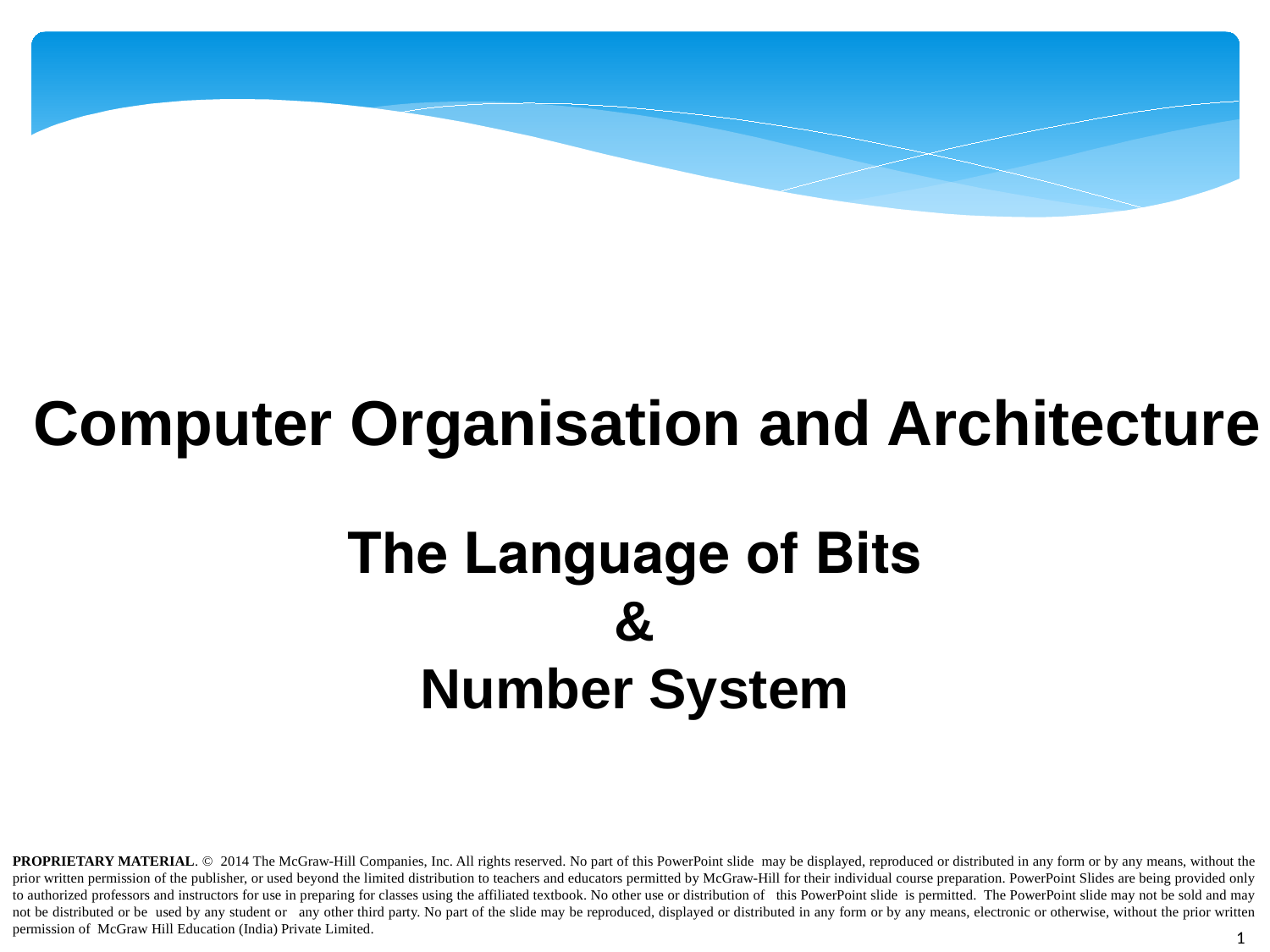

The Language of Bits
Computer Organisation and Architecture
The Language of Bits
&
Number System
PROPRIETARY MATERIAL. ©  2014 The McGraw-Hill Companies, Inc. All rights reserved. No part of this PowerPoint slide  may be displayed, reproduced or distributed in any form or by any means, without the prior written permission of the publisher, or used beyond the limited distribution to teachers and educators permitted by McGraw-Hill for their individual course preparation. PowerPoint Slides are being provided only to authorized professors and instructors for use in preparing for classes using the affiliated textbook. No other use or distribution of   this PowerPoint slide  is permitted.  The PowerPoint slide may not be sold and may not be distributed or be  used by any student or   any other third party. No part of the slide may be reproduced, displayed or distributed in any form or by any means, electronic or otherwise, without the prior written permission of  McGraw Hill Education (India) Private Limited.
1